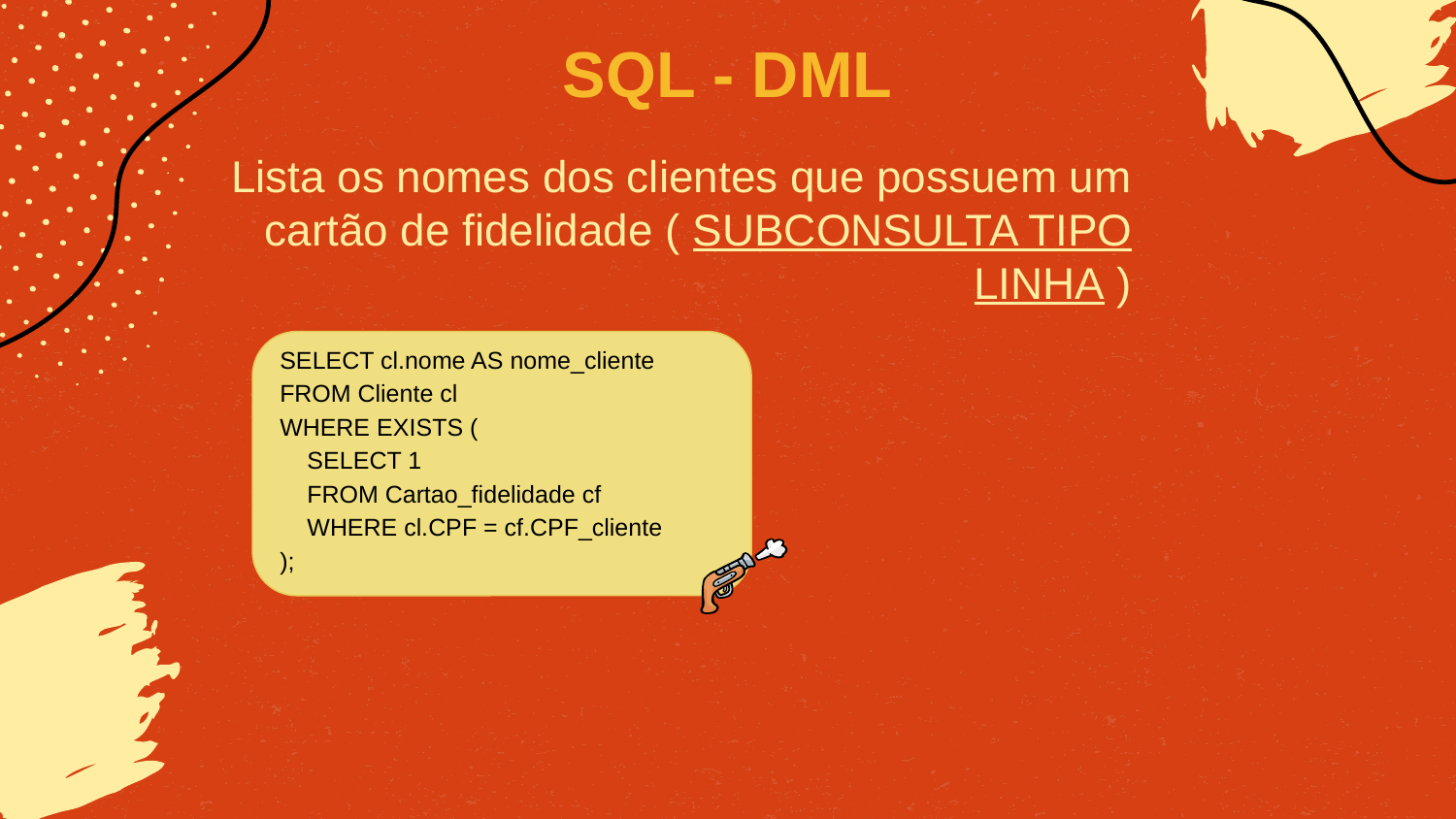

# SQL - DML
Lista os nomes dos clientes que possuem um cartão de fidelidade ( SUBCONSULTA TIPO LINHA )

SELECT cl.nome AS nome_cliente
FROM Cliente cl
WHERE EXISTS (
    SELECT 1
    FROM Cartao_fidelidade cf
    WHERE cl.CPF = cf.CPF_cliente
);